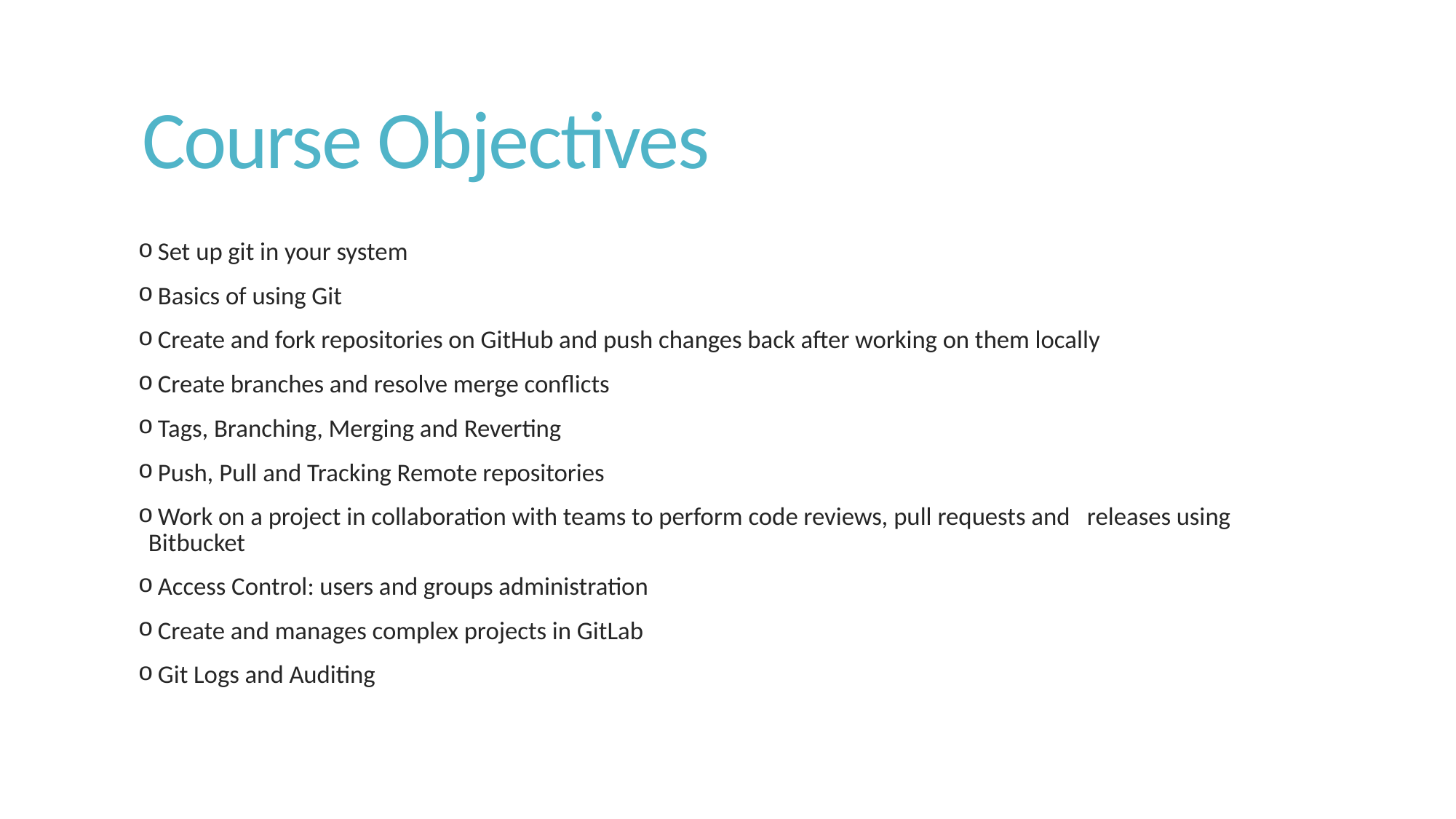

# Course Objectives
 Set up git in your system
 Basics of using Git
 Create and fork repositories on GitHub and push changes back after working on them locally
 Create branches and resolve merge conflicts
 Tags, Branching, Merging and Reverting
 Push, Pull and Tracking Remote repositories
 Work on a project in collaboration with teams to perform code reviews, pull requests and   releases using Bitbucket
 Access Control: users and groups administration
 Create and manages complex projects in GitLab
 Git Logs and Auditing